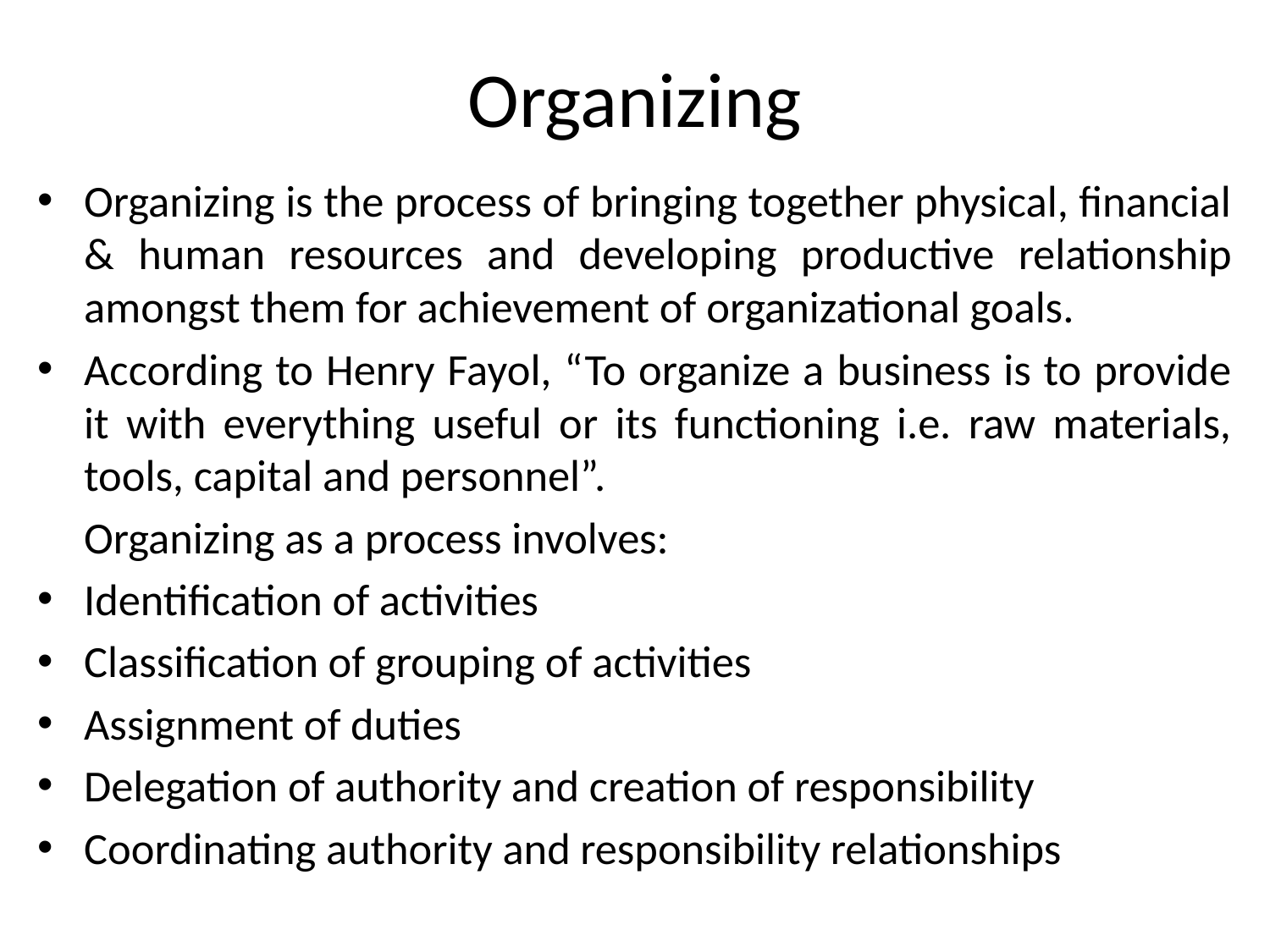

# Organizing
Organizing is the process of bringing together physical, financial & human resources and developing productive relationship amongst them for achievement of organizational goals.
According to Henry Fayol, “To organize a business is to provide it with everything useful or its functioning i.e. raw materials, tools, capital and personnel”.
	Organizing as a process involves:
Identification of activities
Classification of grouping of activities
Assignment of duties
Delegation of authority and creation of responsibility
Coordinating authority and responsibility relationships